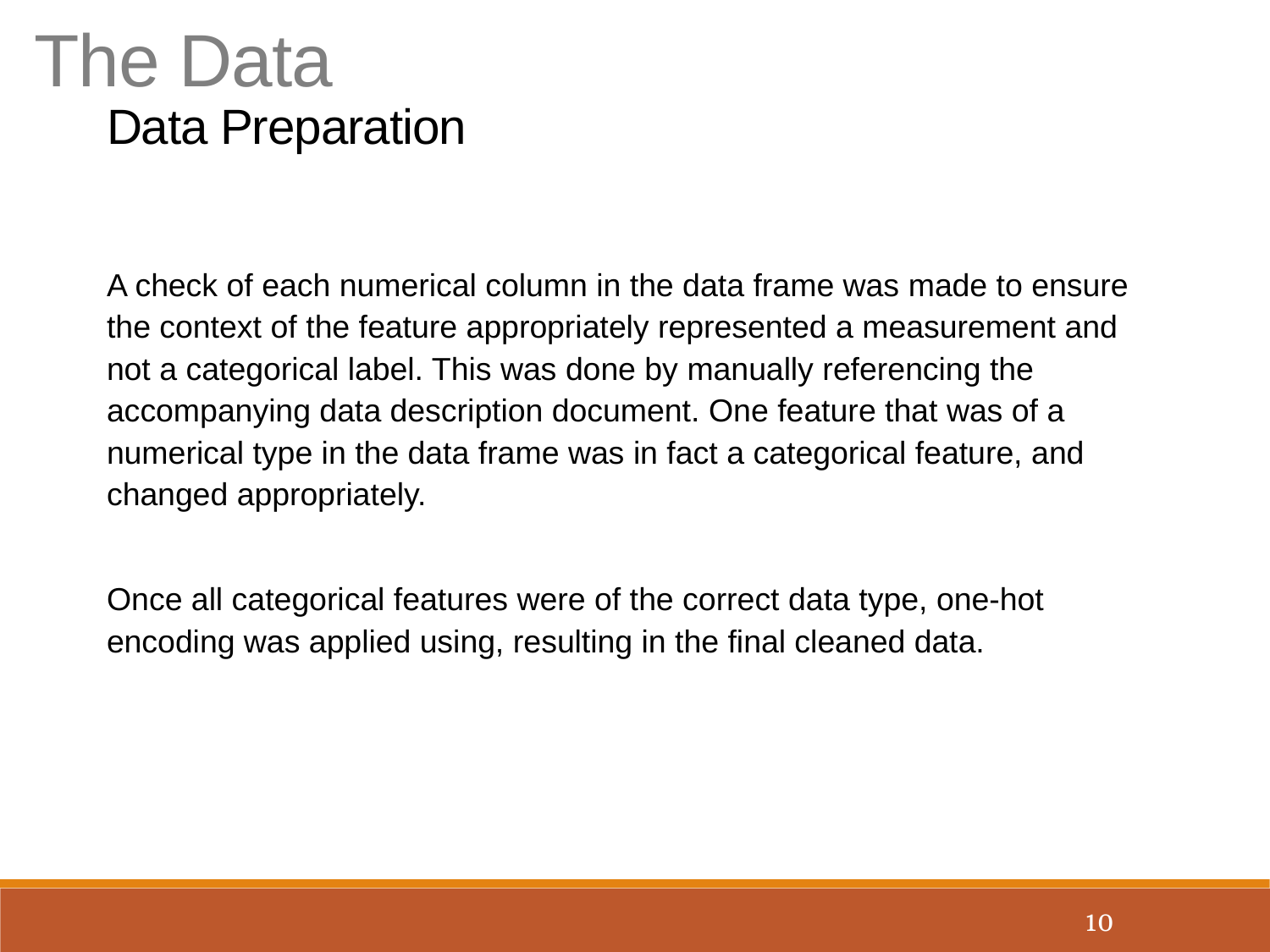

The Data
Data Preparation
A check of each numerical column in the data frame was made to ensure the context of the feature appropriately represented a measurement and not a categorical label. This was done by manually referencing the accompanying data description document. One feature that was of a numerical type in the data frame was in fact a categorical feature, and changed appropriately.

Once all categorical features were of the correct data type, one-hot encoding was applied using, resulting in the final cleaned data.
10